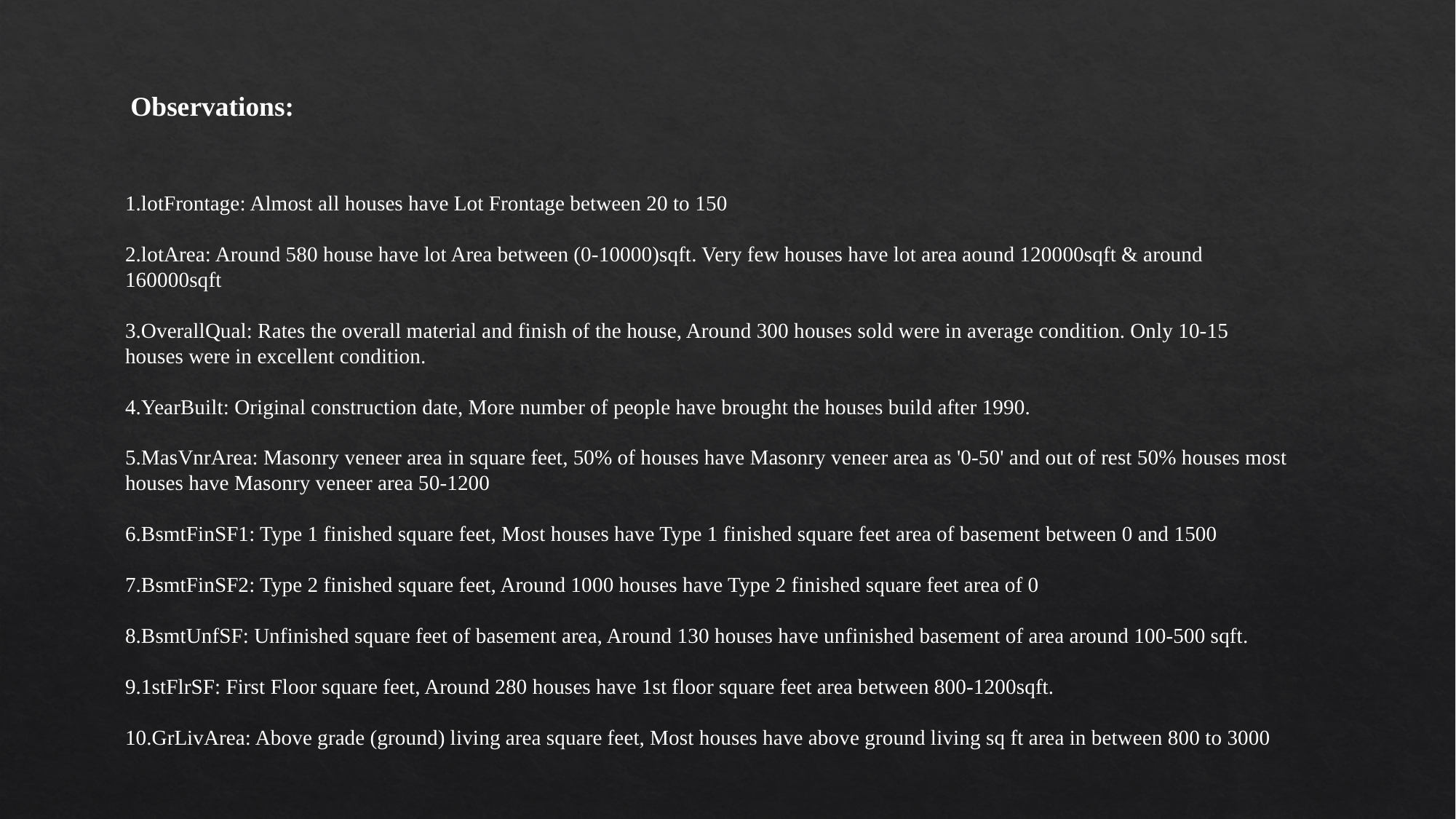

Observations:
1.lotFrontage: Almost all houses have Lot Frontage between 20 to 150

2.lotArea: Around 580 house have lot Area between (0-10000)sqft. Very few houses have lot area aound 120000sqft & around 160000sqft

3.OverallQual: Rates the overall material and finish of the house, Around 300 houses sold were in average condition. Only 10-15 houses were in excellent condition.

4.YearBuilt: Original construction date, More number of people have brought the houses build after 1990.

5.MasVnrArea: Masonry veneer area in square feet, 50% of houses have Masonry veneer area as '0-50' and out of rest 50% houses most houses have Masonry veneer area 50-1200

6.BsmtFinSF1: Type 1 finished square feet, Most houses have Type 1 finished square feet area of basement between 0 and 1500

7.BsmtFinSF2: Type 2 finished square feet, Around 1000 houses have Type 2 finished square feet area of 0

8.BsmtUnfSF: Unfinished square feet of basement area, Around 130 houses have unfinished basement of area around 100-500 sqft.

9.1stFlrSF: First Floor square feet, Around 280 houses have 1st floor square feet area between 800-1200sqft.

10.GrLivArea: Above grade (ground) living area square feet, Most houses have above ground living sq ft area in between 800 to 3000